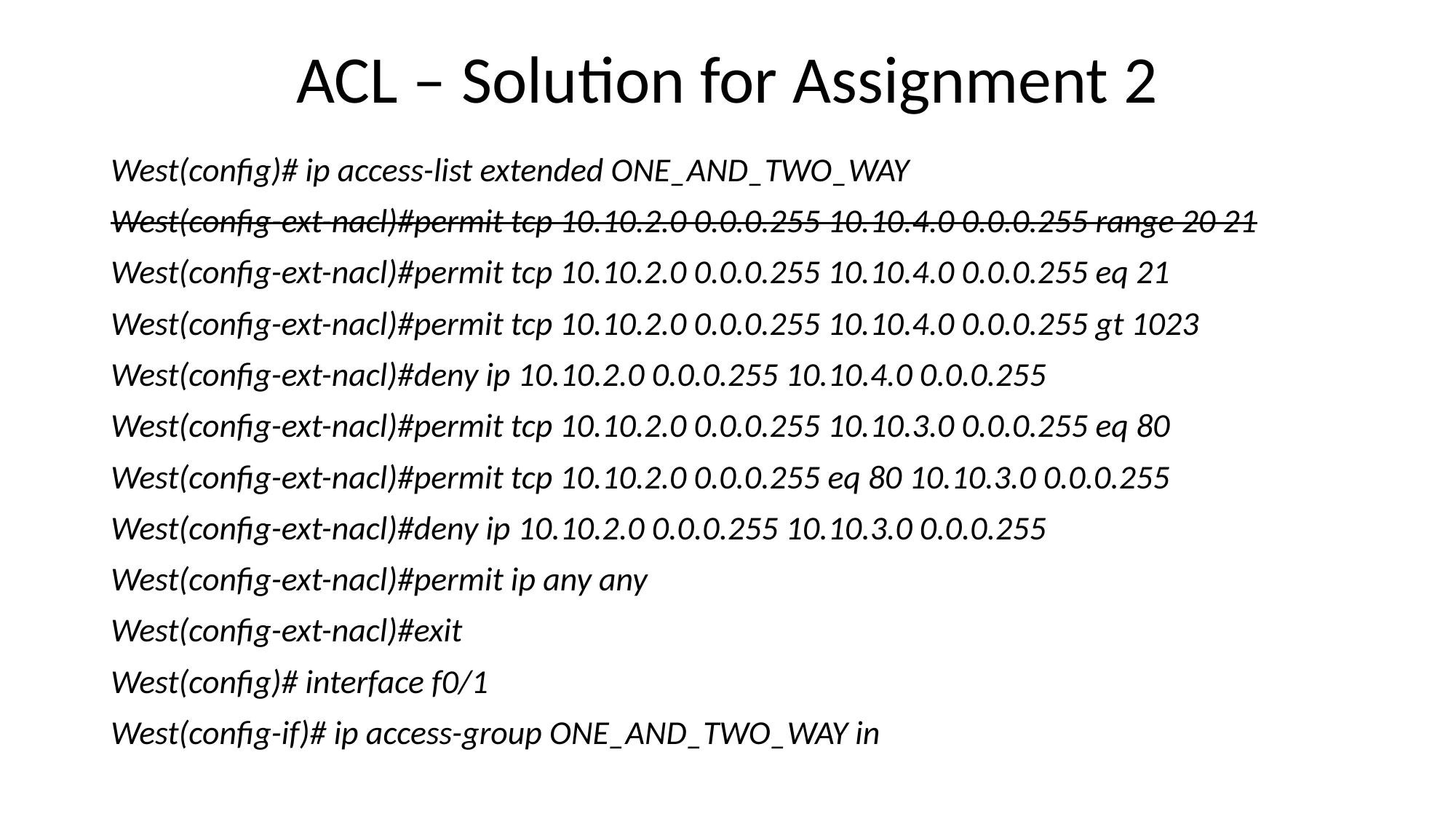

# ACL – Solution for Assignment 2
West(config)# ip access-list extended ONE_AND_TWO_WAY
West(config-ext-nacl)#permit tcp 10.10.2.0 0.0.0.255 10.10.4.0 0.0.0.255 range 20 21
West(config-ext-nacl)#permit tcp 10.10.2.0 0.0.0.255 10.10.4.0 0.0.0.255 eq 21
West(config-ext-nacl)#permit tcp 10.10.2.0 0.0.0.255 10.10.4.0 0.0.0.255 gt 1023
West(config-ext-nacl)#deny ip 10.10.2.0 0.0.0.255 10.10.4.0 0.0.0.255
West(config-ext-nacl)#permit tcp 10.10.2.0 0.0.0.255 10.10.3.0 0.0.0.255 eq 80
West(config-ext-nacl)#permit tcp 10.10.2.0 0.0.0.255 eq 80 10.10.3.0 0.0.0.255
West(config-ext-nacl)#deny ip 10.10.2.0 0.0.0.255 10.10.3.0 0.0.0.255
West(config-ext-nacl)#permit ip any any
West(config-ext-nacl)#exit
West(config)# interface f0/1
West(config-if)# ip access-group ONE_AND_TWO_WAY in